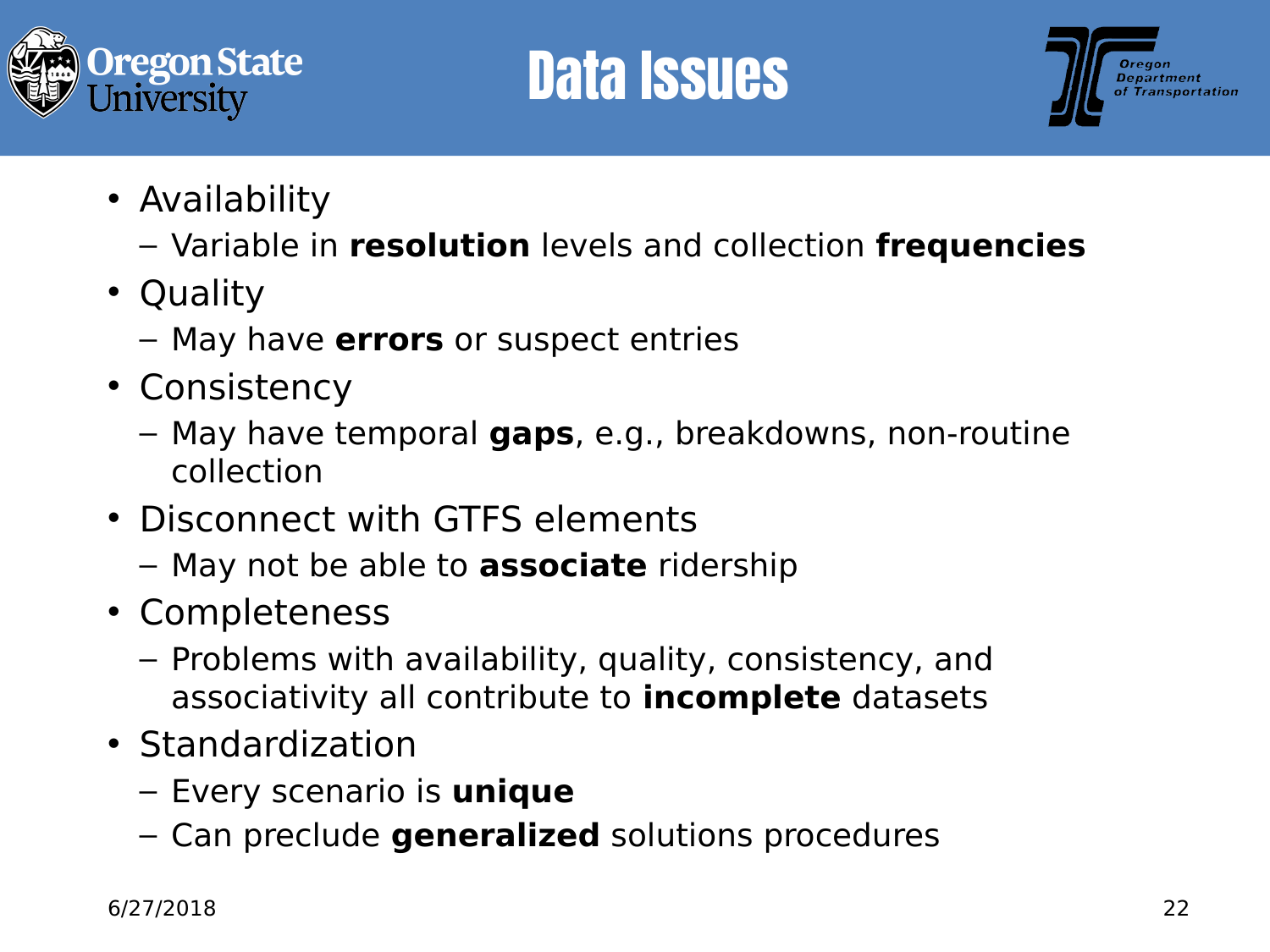

# Data Issues
Availability
Variable in resolution levels and collection frequencies
Quality
May have errors or suspect entries
Consistency
May have temporal gaps, e.g., breakdowns, non-routine collection
Disconnect with GTFS elements
May not be able to associate ridership
Completeness
Problems with availability, quality, consistency, and associativity all contribute to incomplete datasets
Standardization
Every scenario is unique
Can preclude generalized solutions procedures
6/27/2018
22